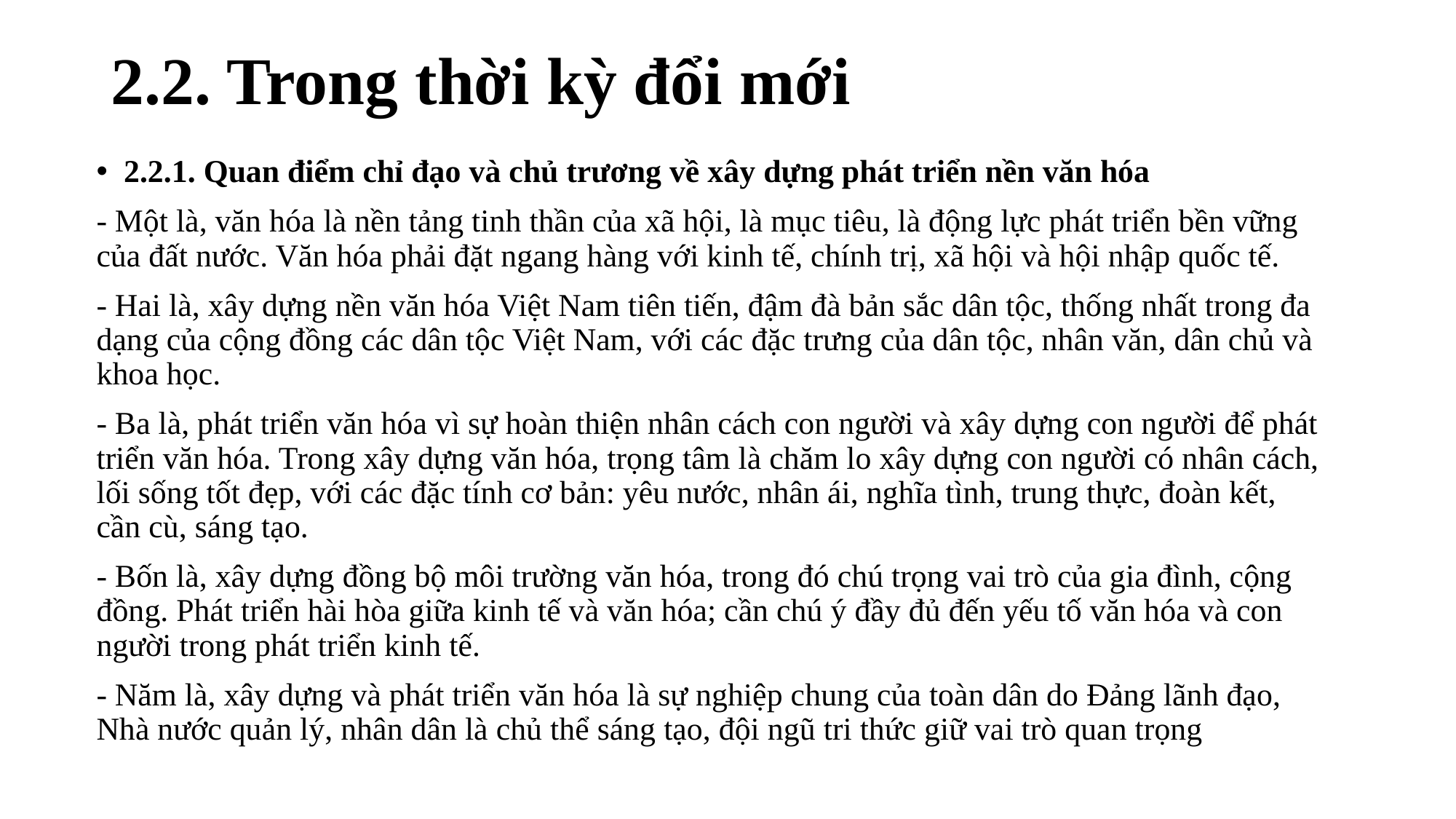

# 2.2. Trong thời kỳ đổi mới
2.2.1. Quan điểm chỉ đạo và chủ trương về xây dựng phát triển nền văn hóa
- Một là, văn hóa là nền tảng tinh thần của xã hội, là mục tiêu, là động lực phát triển bền vững của đất nước. Văn hóa phải đặt ngang hàng với kinh tế, chính trị, xã hội và hội nhập quốc tế.
- Hai là, xây dựng nền văn hóa Việt Nam tiên tiến, đậm đà bản sắc dân tộc, thống nhất trong đa dạng của cộng đồng các dân tộc Việt Nam, với các đặc trưng của dân tộc, nhân văn, dân chủ và khoa học.
- Ba là, phát triển văn hóa vì sự hoàn thiện nhân cách con người và xây dựng con người để phát triển văn hóa. Trong xây dựng văn hóa, trọng tâm là chăm lo xây dựng con người có nhân cách, lối sống tốt đẹp, với các đặc tính cơ bản: yêu nước, nhân ái, nghĩa tình, trung thực, đoàn kết, cần cù, sáng tạo.
- Bốn là, xây dựng đồng bộ môi trường văn hóa, trong đó chú trọng vai trò của gia đình, cộng đồng. Phát triển hài hòa giữa kinh tế và văn hóa; cần chú ý đầy đủ đến yếu tố văn hóa và con người trong phát triển kinh tế.
- Năm là, xây dựng và phát triển văn hóa là sự nghiệp chung của toàn dân do Đảng lãnh đạo, Nhà nước quản lý, nhân dân là chủ thể sáng tạo, đội ngũ tri thức giữ vai trò quan trọng